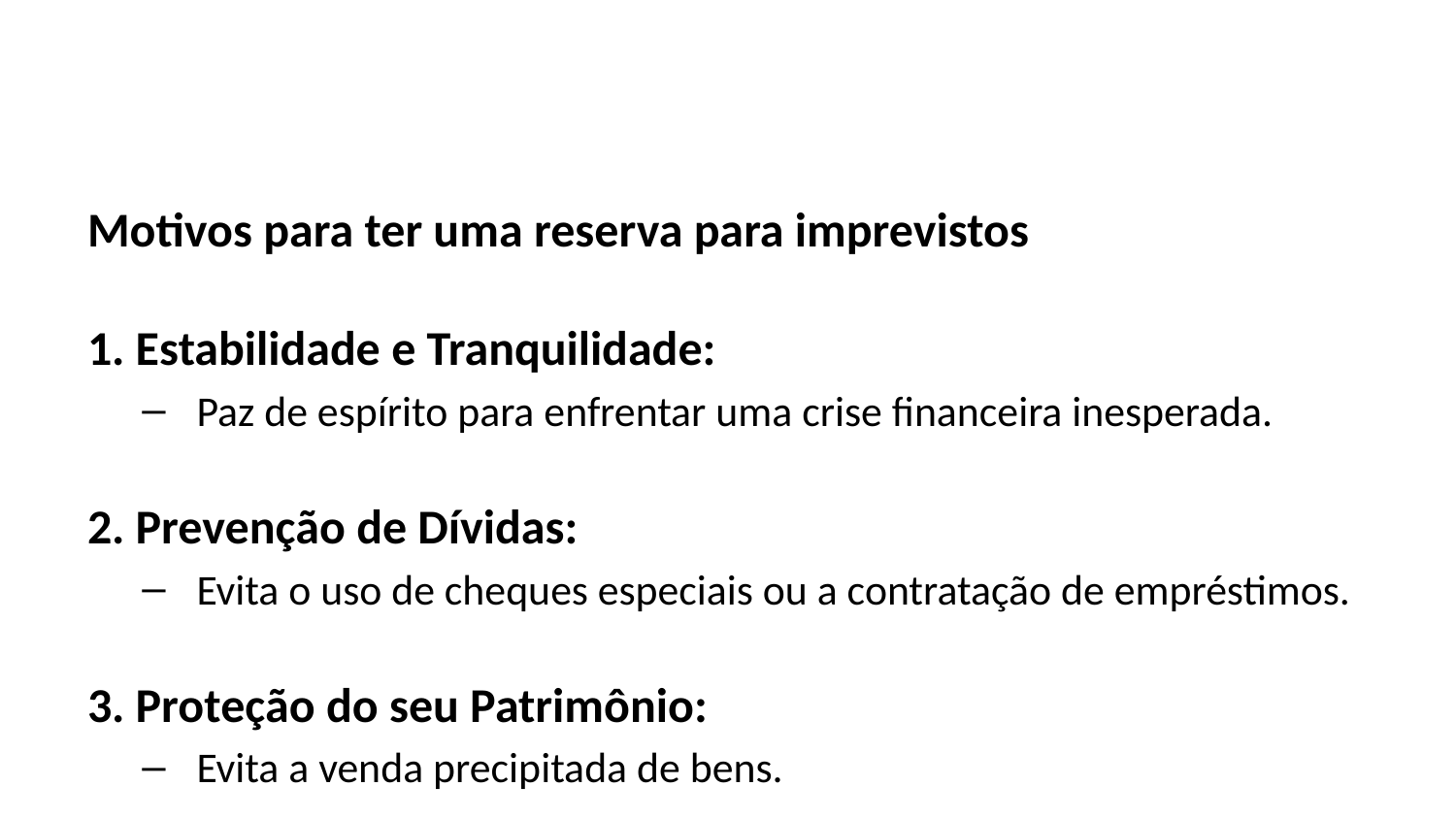

Motivos para ter uma reserva para imprevistos
1. Estabilidade e Tranquilidade:
Paz de espírito para enfrentar uma crise financeira inesperada.
2. Prevenção de Dívidas:
Evita o uso de cheques especiais ou a contratação de empréstimos.
3. Proteção do seu Patrimônio:
Evita a venda precipitada de bens.
4. Redução drástica de renda:
Cobre as despesas essenciais enquanto você busca uma solução.
5. Emergências médicas:
Arcar com custos não cobertos integralmente pelo plano de saúde.
6. Reparos inesperados e essenciais:
Pagar o conserto do carro.
7. Viagens urgentes por motivos familiares:
Ser padrinho de casamento de um afilhado em outra cidade.
Planejamento para compras de alto valor.